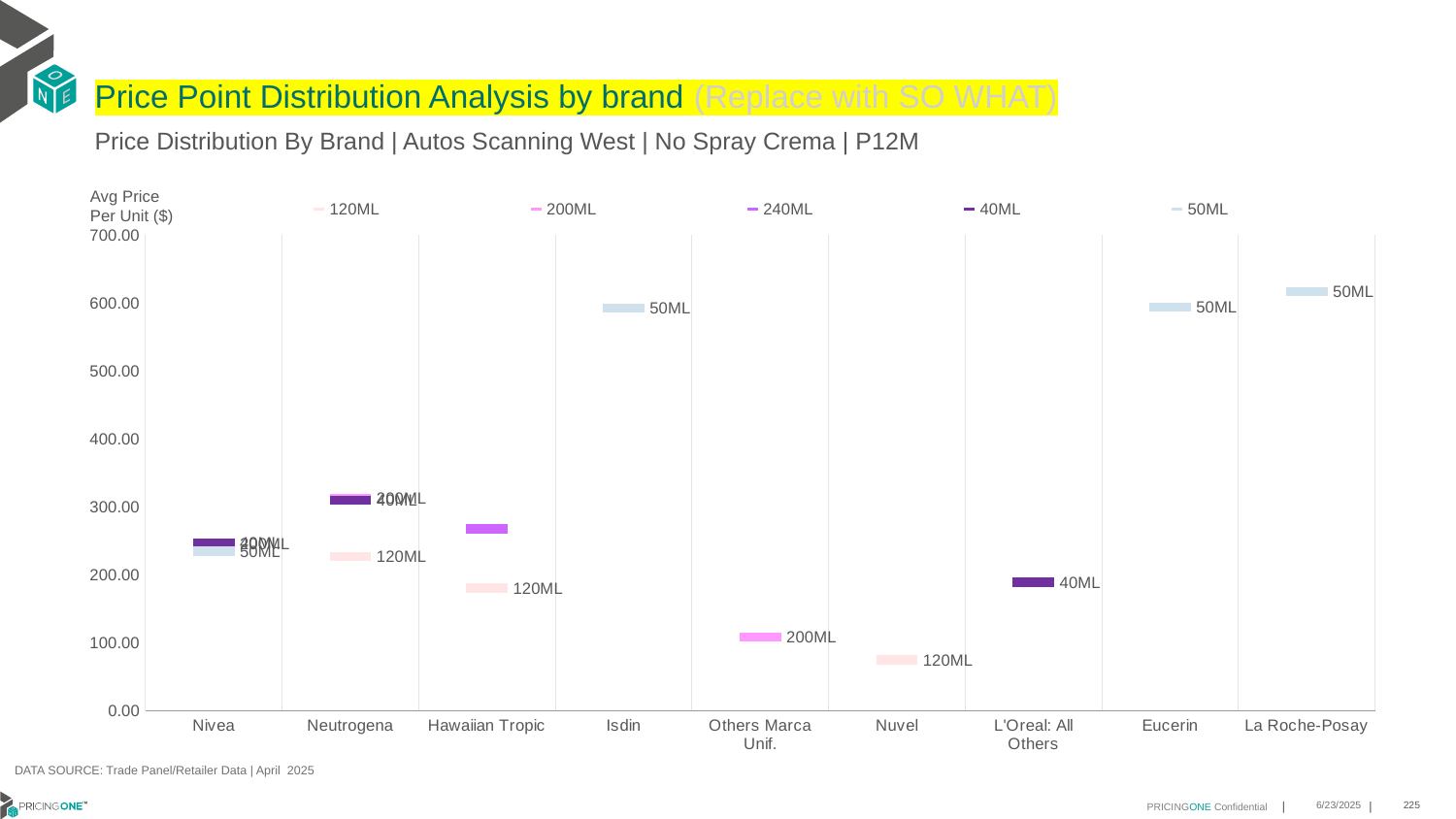

# Price Point Distribution Analysis by brand (Replace with SO WHAT)
Price Distribution By Brand | Autos Scanning West | No Spray Crema | P12M

### Chart

| Category | 120ML | 200ML | 240ML | 40ML | 50ML |
|---|---|---|---|---|---|
| Nivea | None | 245.7885 | None | 246.8642 | 234.6623 |
| Neutrogena | 226.5708 | 312.6696 | None | 309.5965 | None |
| Hawaiian Tropic | 180.3743 | None | 267.3554 | None | None |
| Isdin | None | None | None | None | 592.2873 |
| Others Marca Unif. | None | 108.1282 | None | None | None |
| Nuvel | 74.8204 | None | None | None | None |
| L'Oreal: All Others | None | None | None | 188.9859 | None |
| Eucerin | None | None | None | None | 593.2394 |
| La Roche-Posay | None | None | None | None | 616.5608 |
Avg Price
Per Unit ($)
DATA SOURCE: Trade Panel/Retailer Data | April  2025
6/23/2025
225